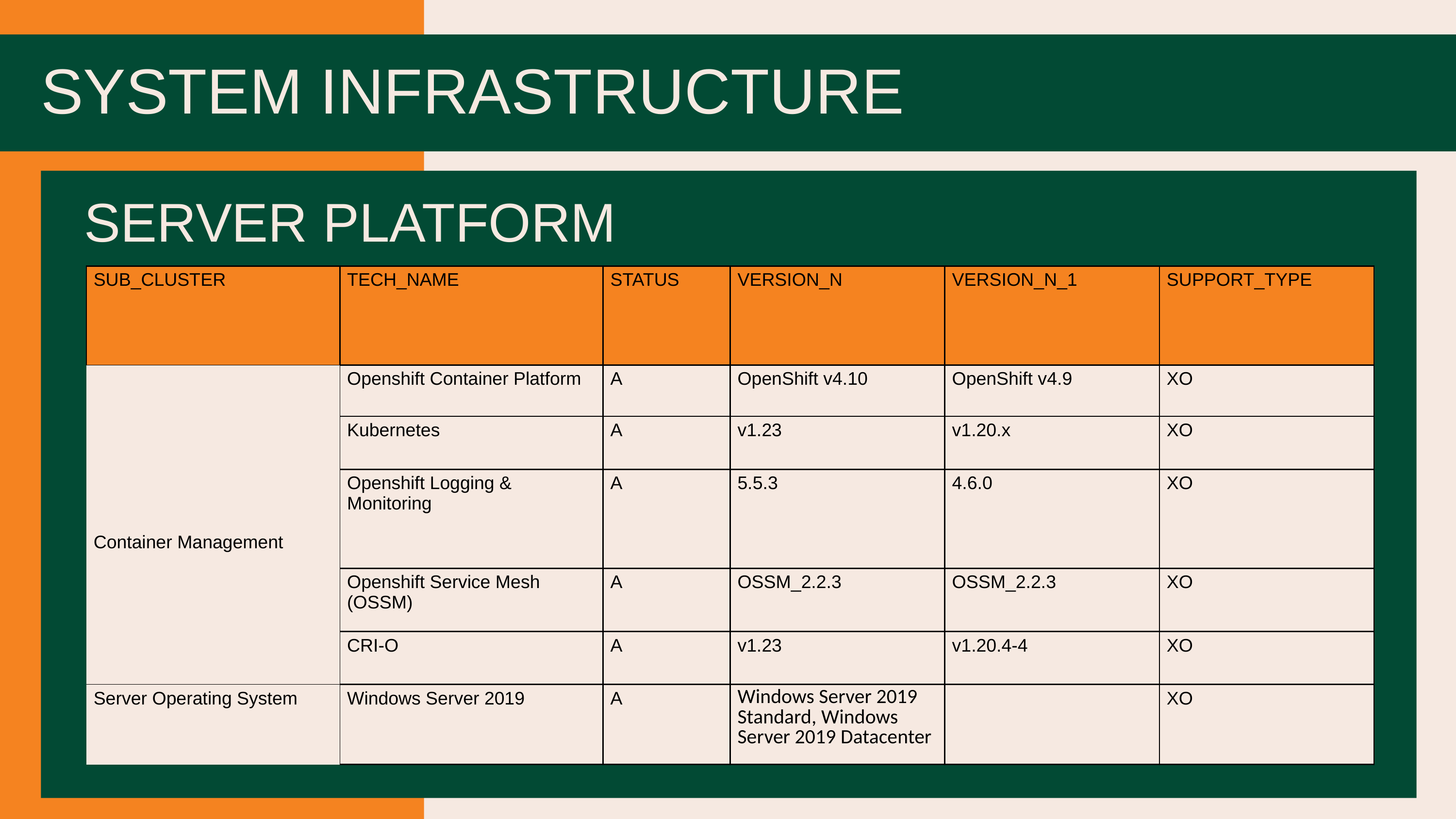

SYSTEM INFRASTRUCTURE

SERVER PLATFORM
| SUB\_CLUSTER | TECH\_NAME | STATUS | VERSION\_N | VERSION\_N\_1 | SUPPORT\_TYPE |
| --- | --- | --- | --- | --- | --- |
| Container Management | Openshift Container Platform | A | OpenShift v4.10 | OpenShift v4.9 | XO |
|  | Kubernetes | A | v1.23 | v1.20.x | XO |
| Container Management | Openshift Logging & Monitoring | A | 5.5.3 | 4.6.0 | XO |
|  | Openshift Service Mesh (OSSM) | A | OSSM\_2.2.3 | OSSM\_2.2.3 | XO |
|  | CRI-O | A | v1.23 | v1.20.4-4 | XO |
| Server Operating System | Windows Server 2019 | A | Windows Server 2019 Standard, Windows Server 2019 Datacenter |  | XO |
PROTOTIPE LOGO 2
PROTOTIPE LOGO 2
PROTOTIPE LOGO 2